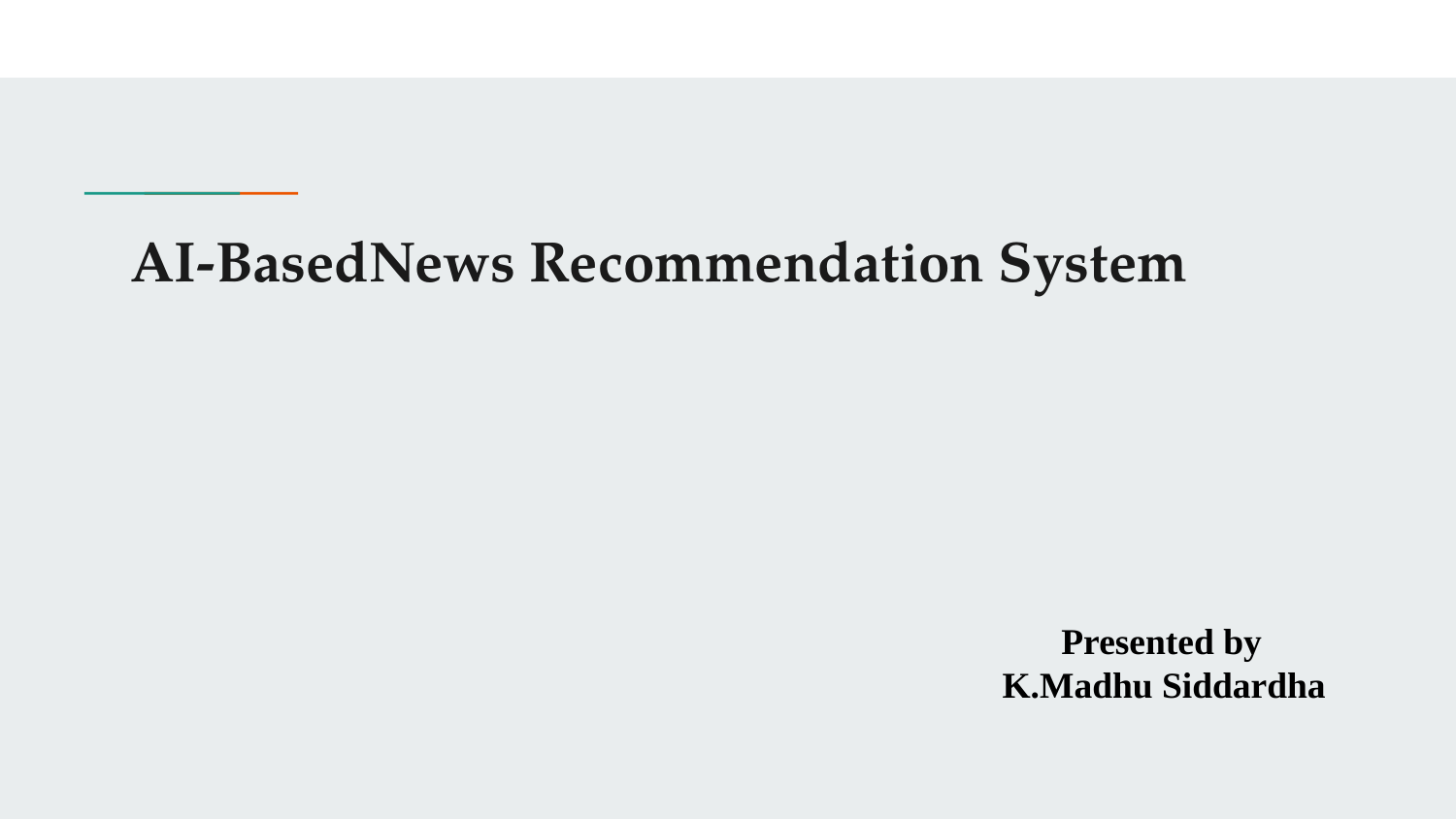

# AI-BasedNews Recommendation System

                                                                                              Presented by
K.Madhu Siddardha